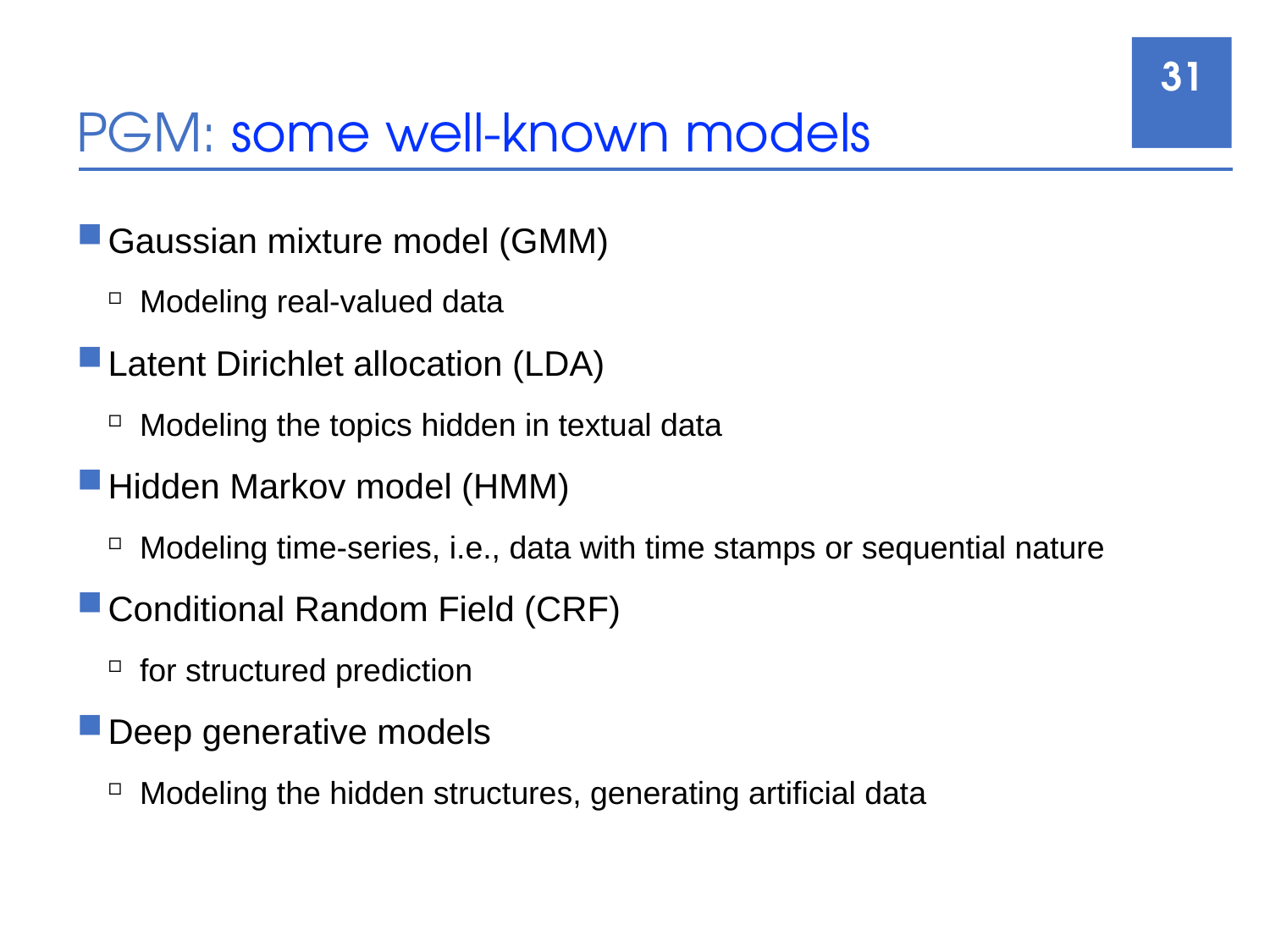

31
# PGM: some well-known models

Gaussian mixture model (GMM)
Modeling real-valued data
Latent Dirichlet allocation (LDA)
Modeling the topics hidden in textual data
Hidden Markov model (HMM)
Modeling time-series, i.e., data with time stamps or sequential nature
Conditional Random Field (CRF)
for structured prediction
Deep generative models
Modeling the hidden structures, generating artificial data